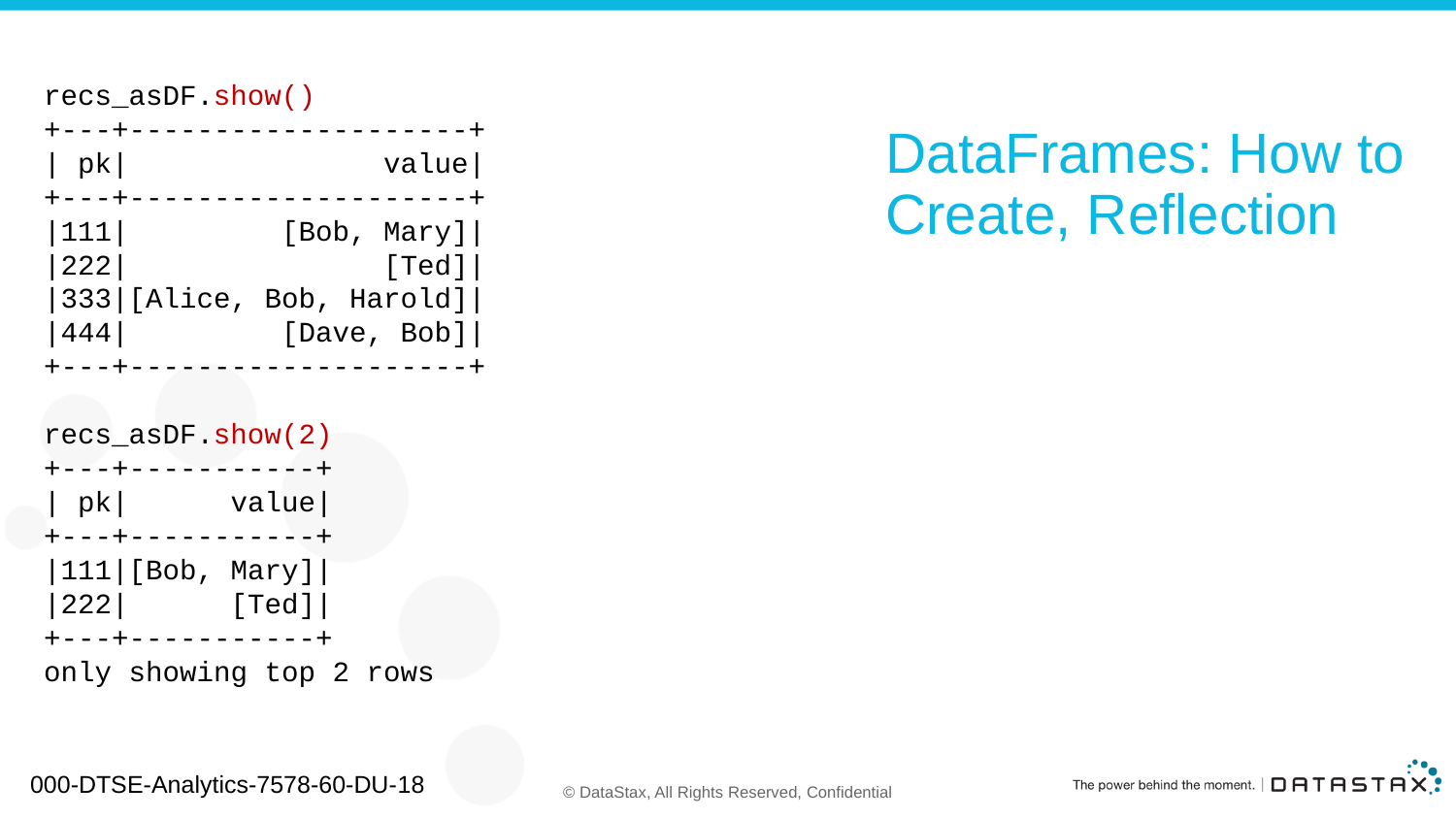

recs_asDF.show()
+---+--------------------+
| pk|               value|
+---+--------------------+
|111|         [Bob, Mary]|
|222|               [Ted]|
|333|[Alice, Bob, Harold]|
|444|         [Dave, Bob]|
+---+--------------------+

recs_asDF.show(2)
+---+-----------+
| pk|      value|
+---+-----------+
|111|[Bob, Mary]|
|222|      [Ted]|
+---+-----------+
only showing top 2 rows

# DataFrames: How to Create, Reflection
000-DTSE-Analytics-7578-60-DU-18